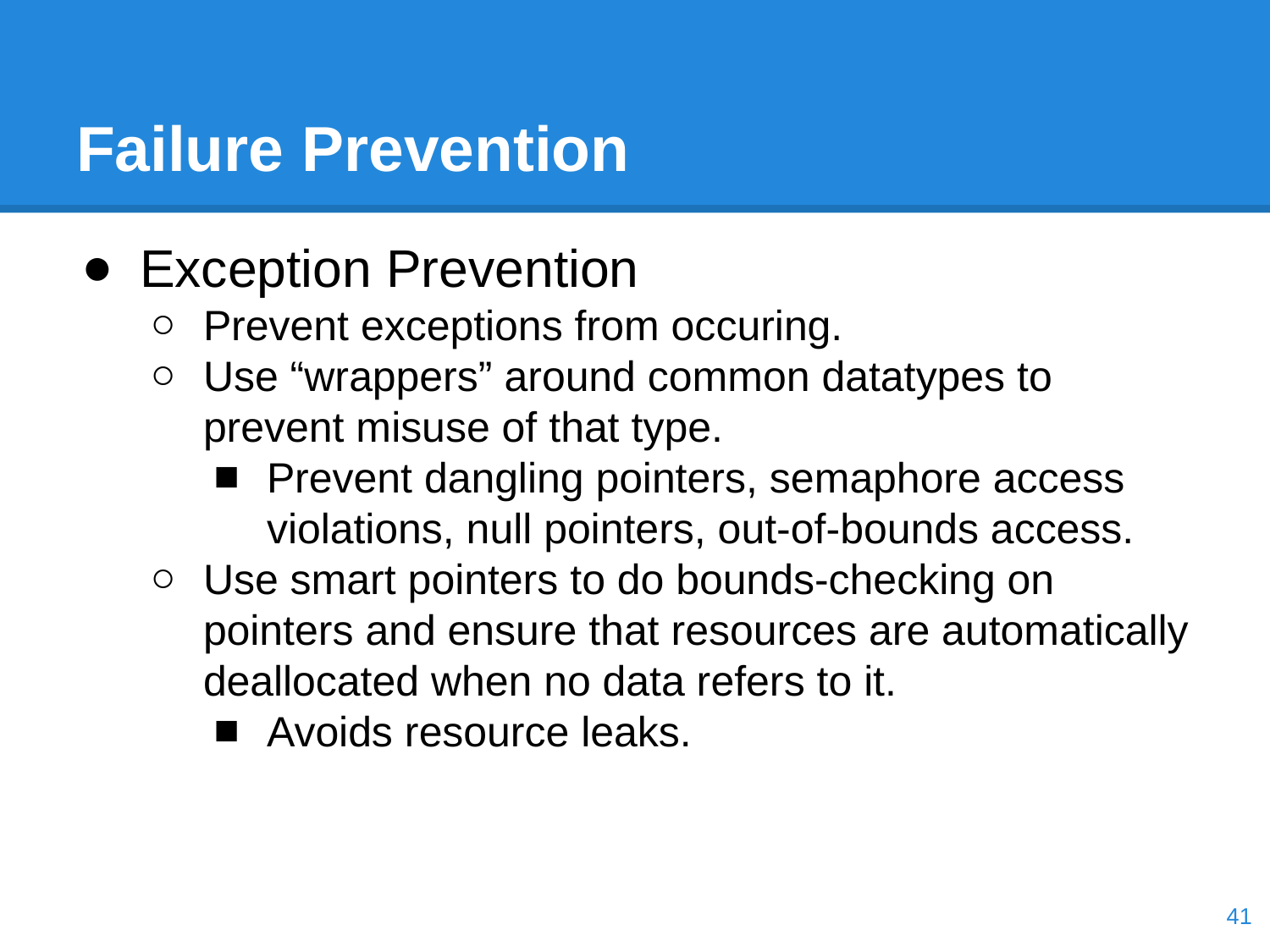

# Failure Prevention
Exception Prevention
Prevent exceptions from occuring.
Use “wrappers” around common datatypes to prevent misuse of that type.
Prevent dangling pointers, semaphore access violations, null pointers, out-of-bounds access.
Use smart pointers to do bounds-checking on pointers and ensure that resources are automatically deallocated when no data refers to it.
Avoids resource leaks.
41